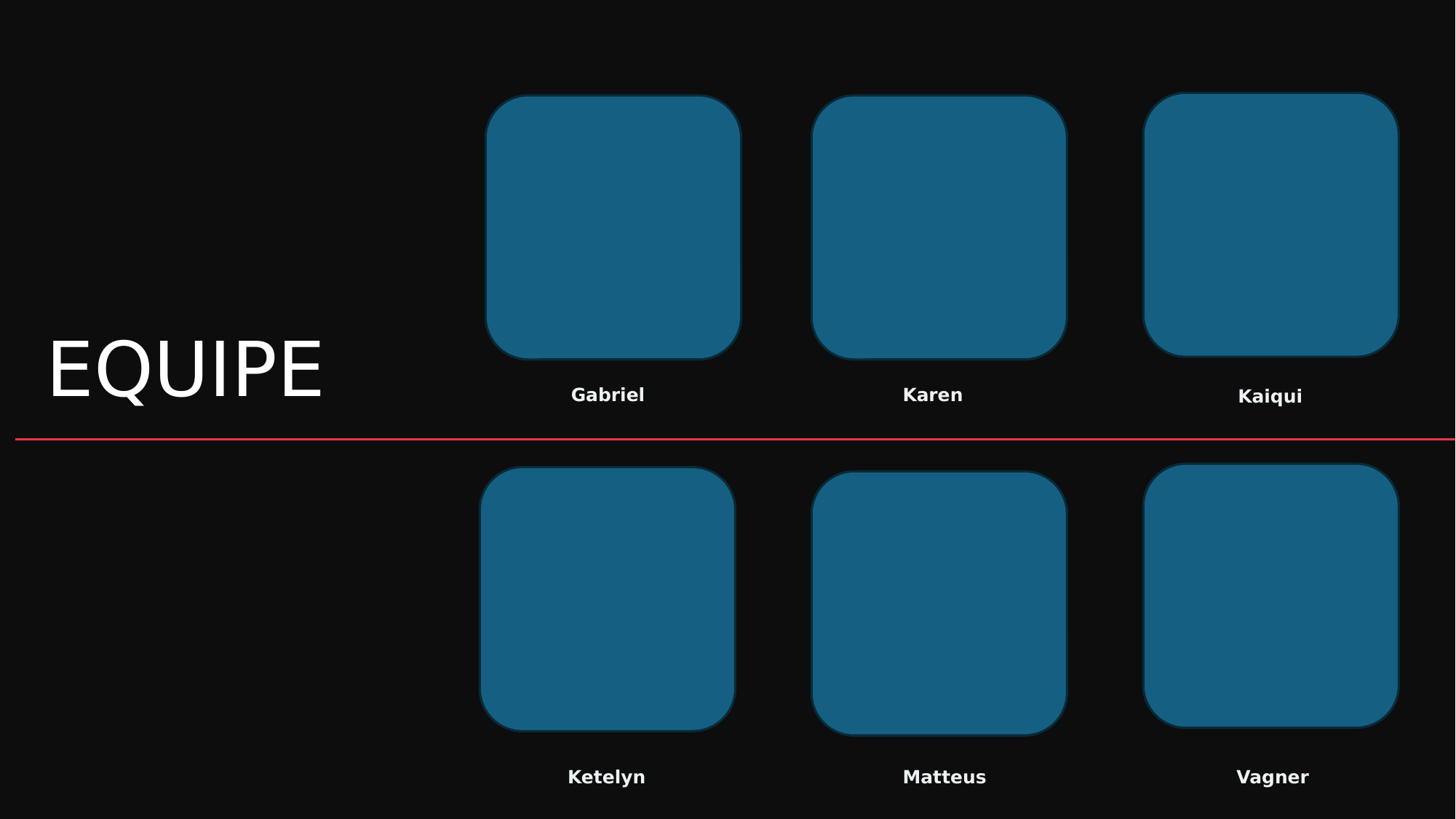

# EQUIPE
Gabriel
Karen
Kaiqui

Vagner
Ketelyn
Matteus